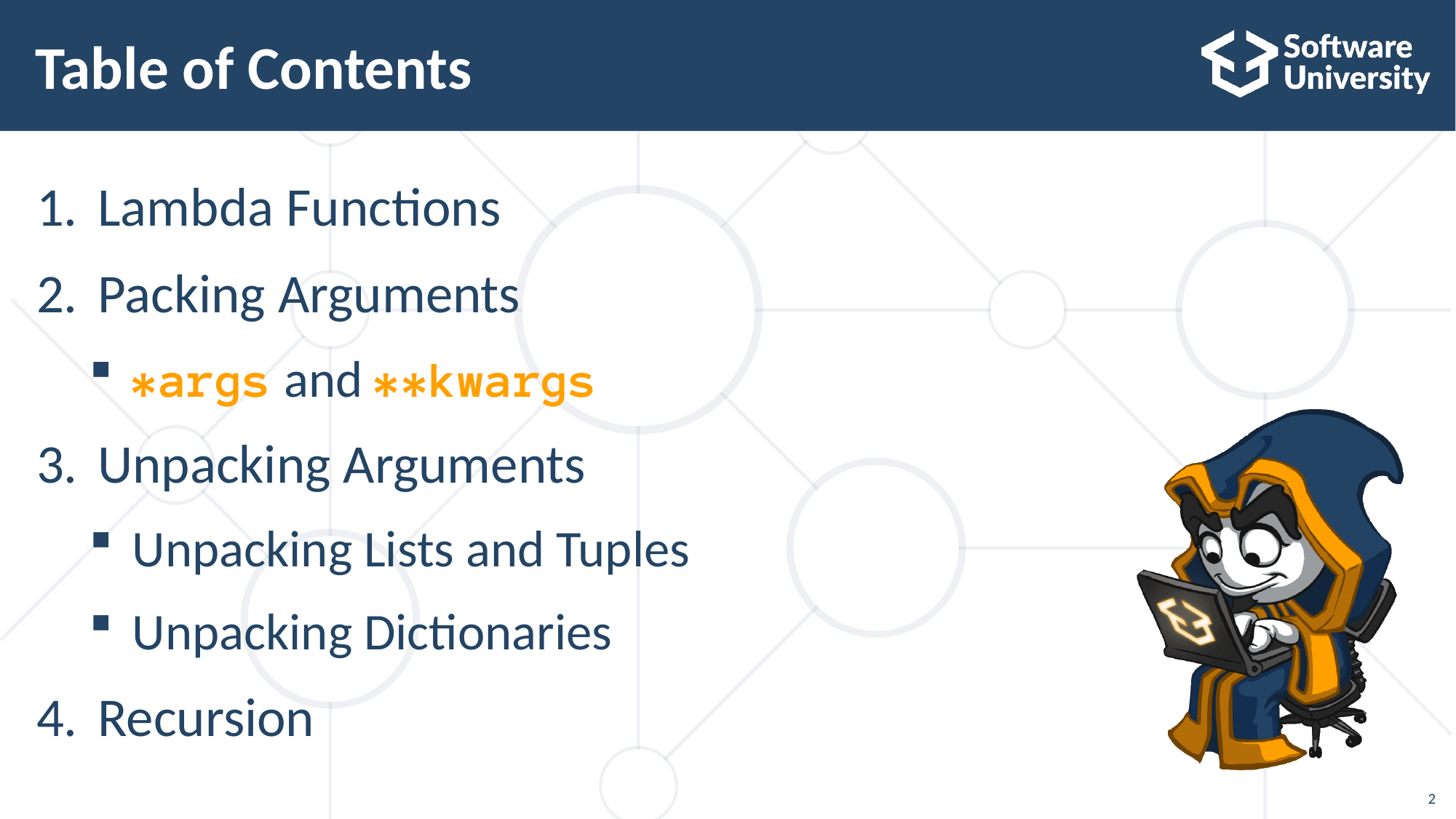

# Table of Contents
Lambda Functions
Packing Arguments
*args and **kwargs
Unpacking Arguments
Unpacking Lists and Tuples
Unpacking Dictionaries
Recursion
2